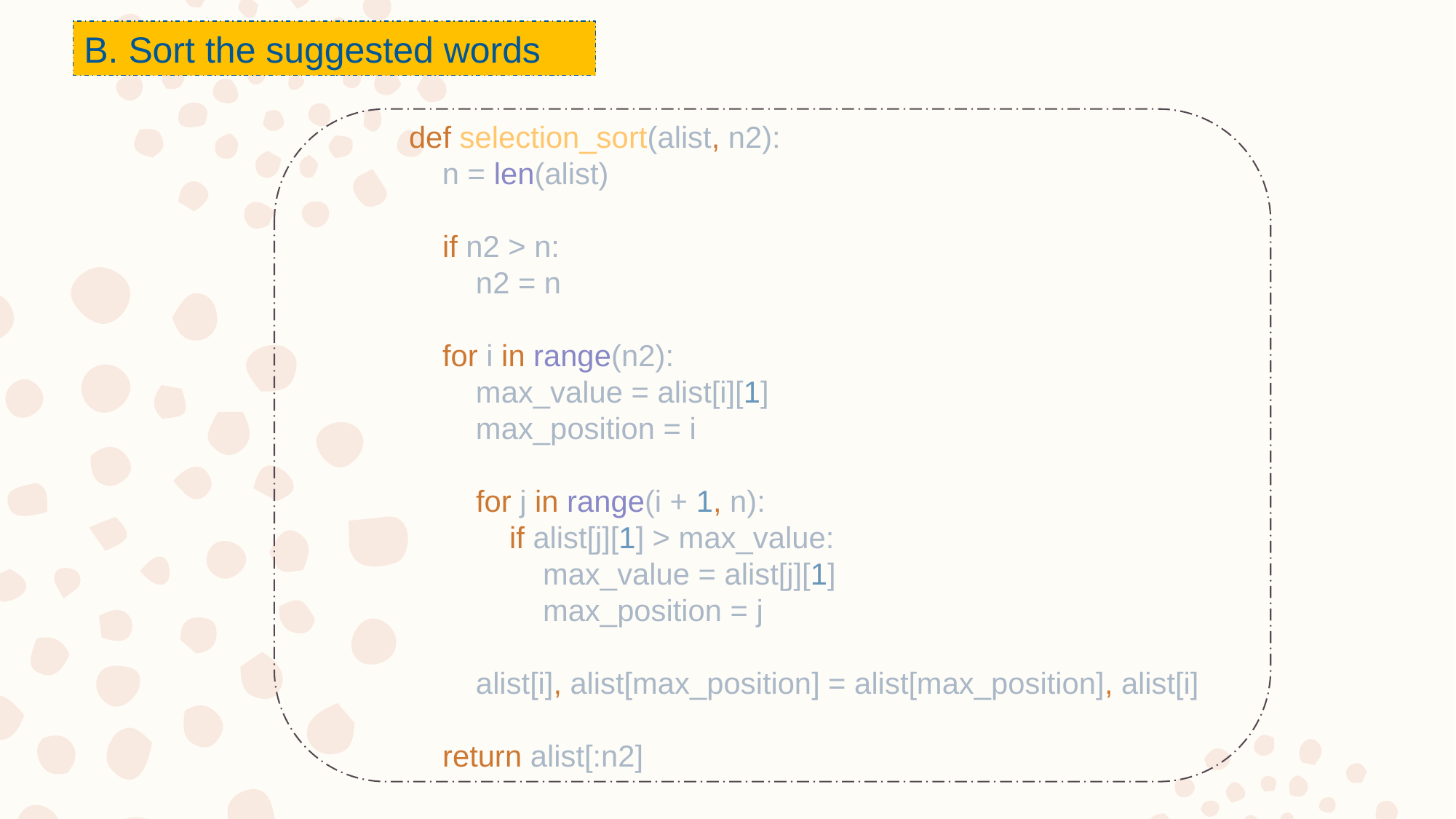

B. Sort the suggested words

def selection_sort(alist, n2):
    n = len(alist)
    if n2 > n:
        n2 = n
    for i in range(n2):
        max_value = alist[i][1]
        max_position = i
        for j in range(i + 1, n):
            if alist[j][1] > max_value:
                max_value = alist[j][1]
                max_position = j
        alist[i], alist[max_position] = alist[max_position], alist[i]
    return alist[:n2]